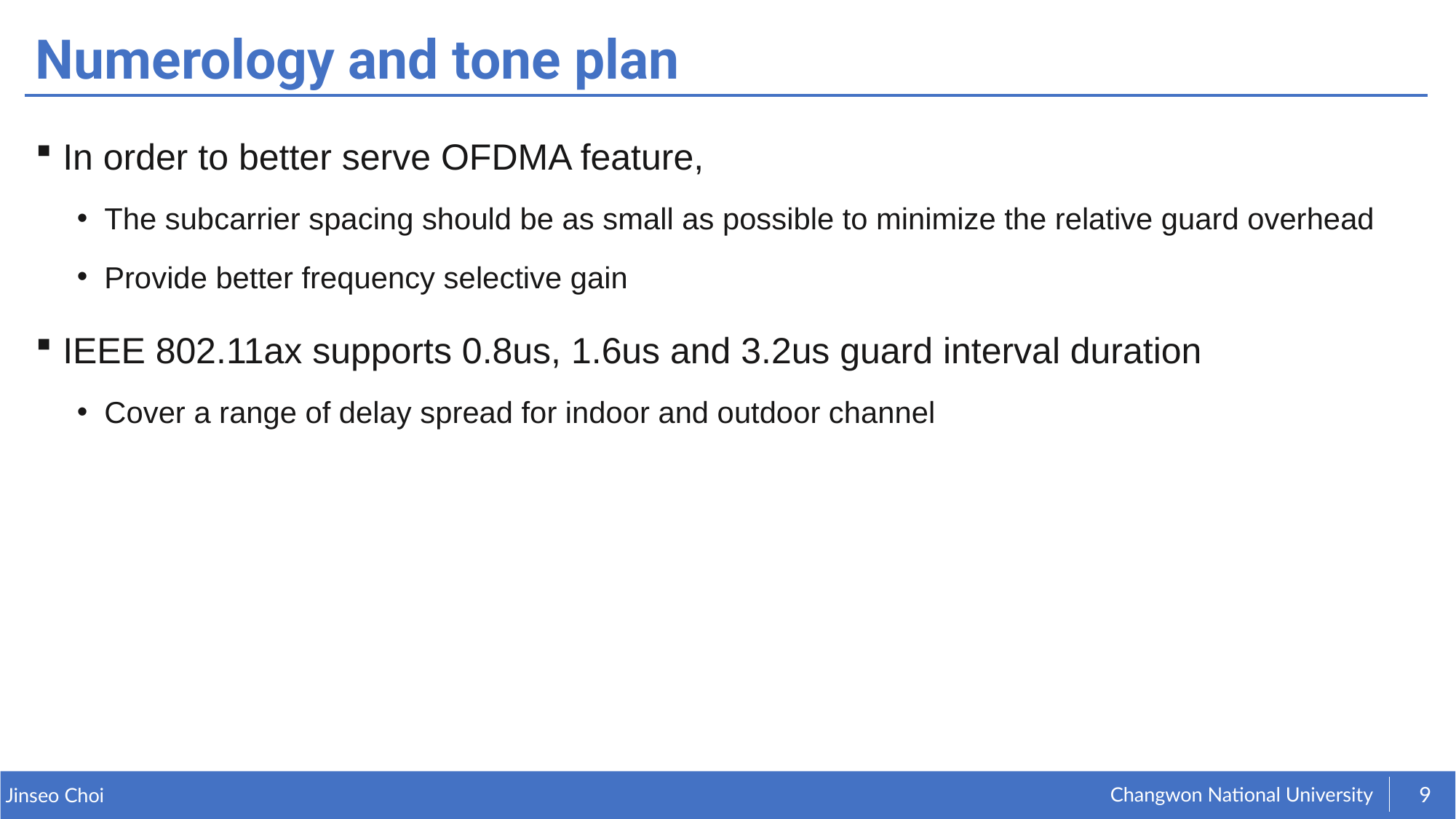

# Numerology and tone plan
In order to better serve OFDMA feature,
The subcarrier spacing should be as small as possible to minimize the relative guard overhead
Provide better frequency selective gain
IEEE 802.11ax supports 0.8us, 1.6us and 3.2us guard interval duration
Cover a range of delay spread for indoor and outdoor channel
9